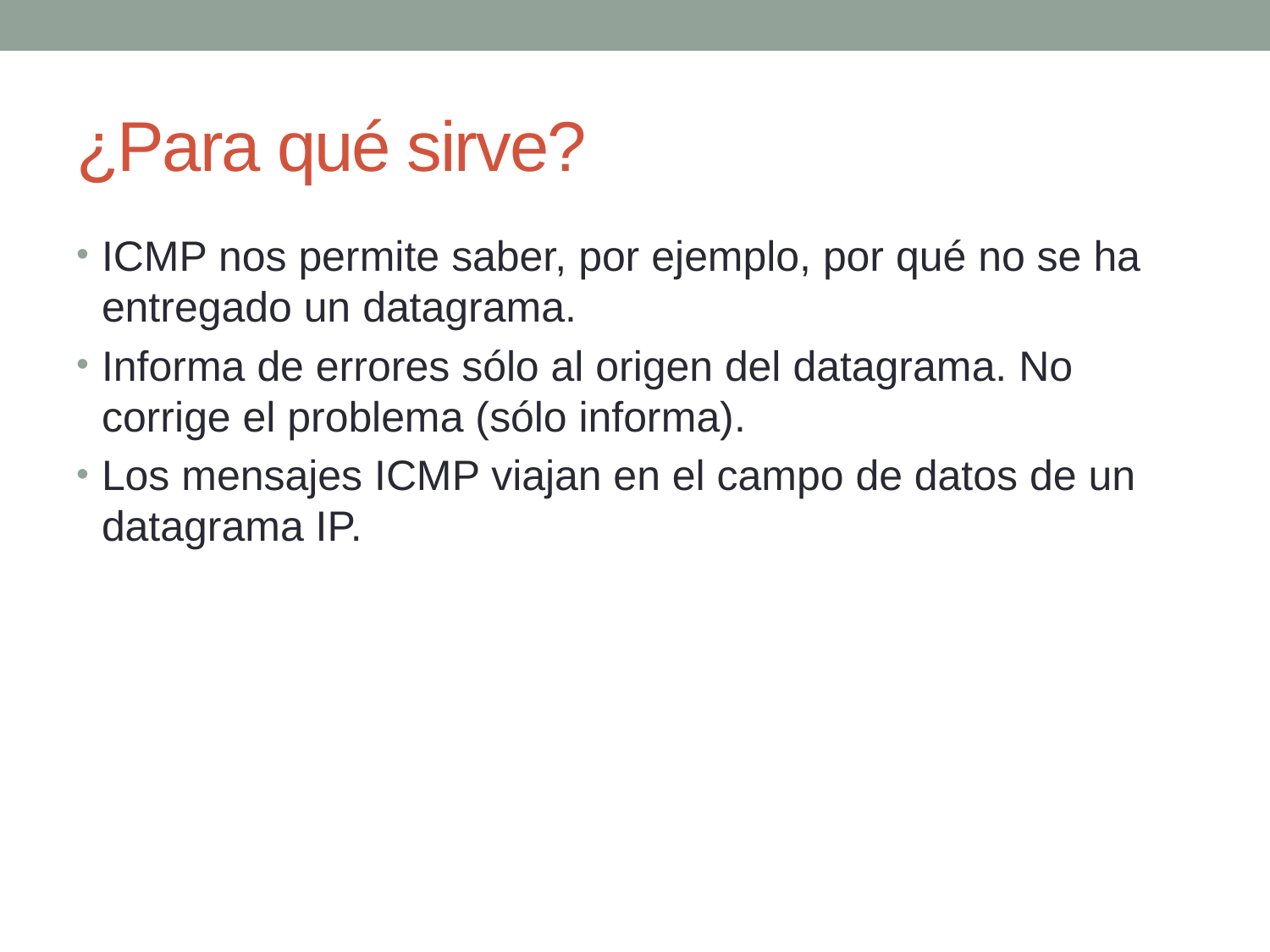

# ¿Para qué sirve?
ICMP nos permite saber, por ejemplo, por qué no se ha entregado un datagrama.
Informa de errores sólo al origen del datagrama. No corrige el problema (sólo informa).
Los mensajes ICMP viajan en el campo de datos de un datagrama IP.